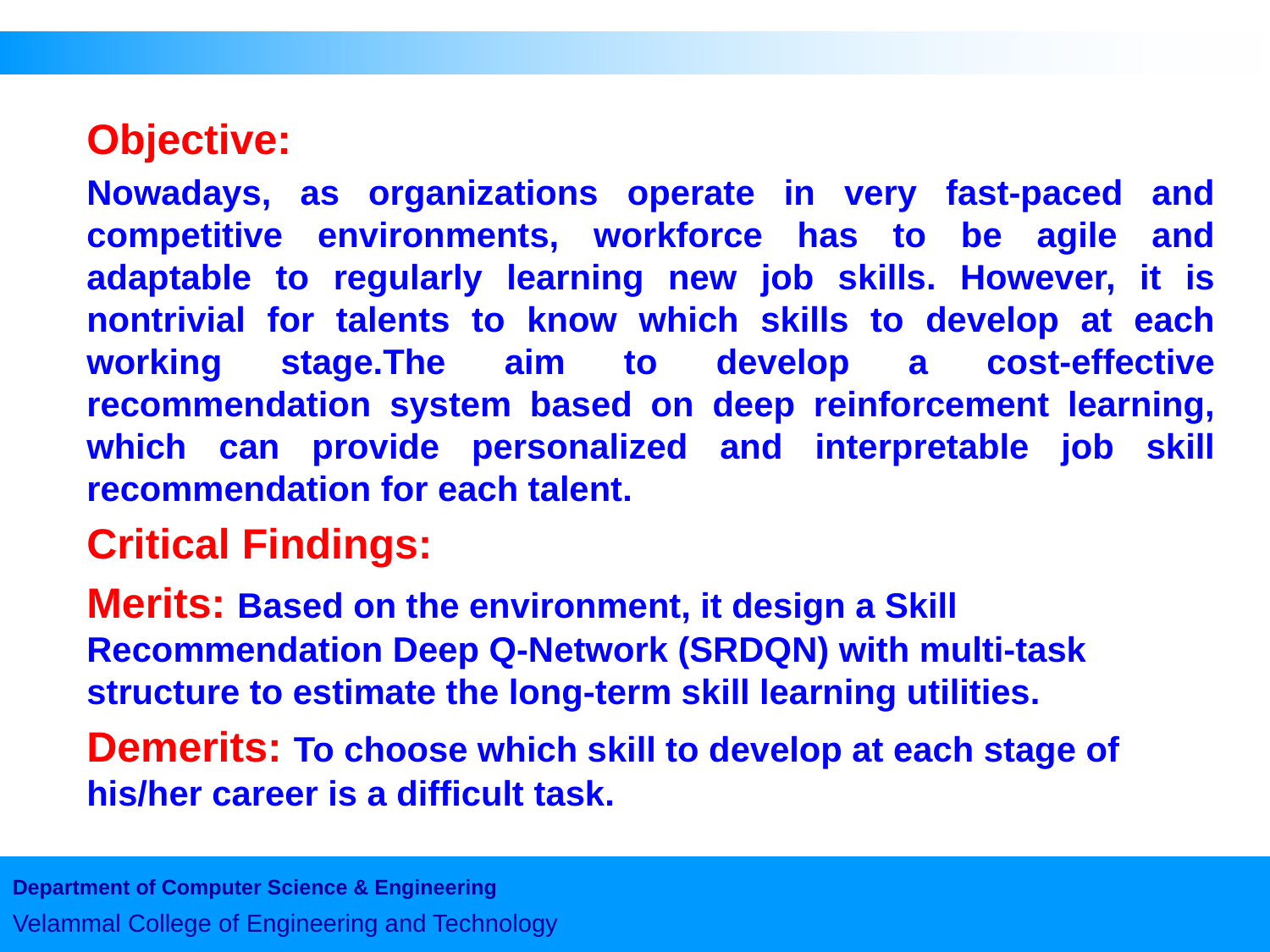

#
Objective:
Nowadays, as organizations operate in very fast-paced and competitive environments, workforce has to be agile and adaptable to regularly learning new job skills. However, it is nontrivial for talents to know which skills to develop at each working stage.The aim to develop a cost-effective recommendation system based on deep reinforcement learning, which can provide personalized and interpretable job skill recommendation for each talent.
Critical Findings:
Merits: Based on the environment, it design a Skill Recommendation Deep Q-Network (SRDQN) with multi-task structure to estimate the long-term skill learning utilities.
Demerits: To choose which skill to develop at each stage of his/her career is a difficult task.

Department of Computer Science & Engineering
Velammal College of Engineering and Technology